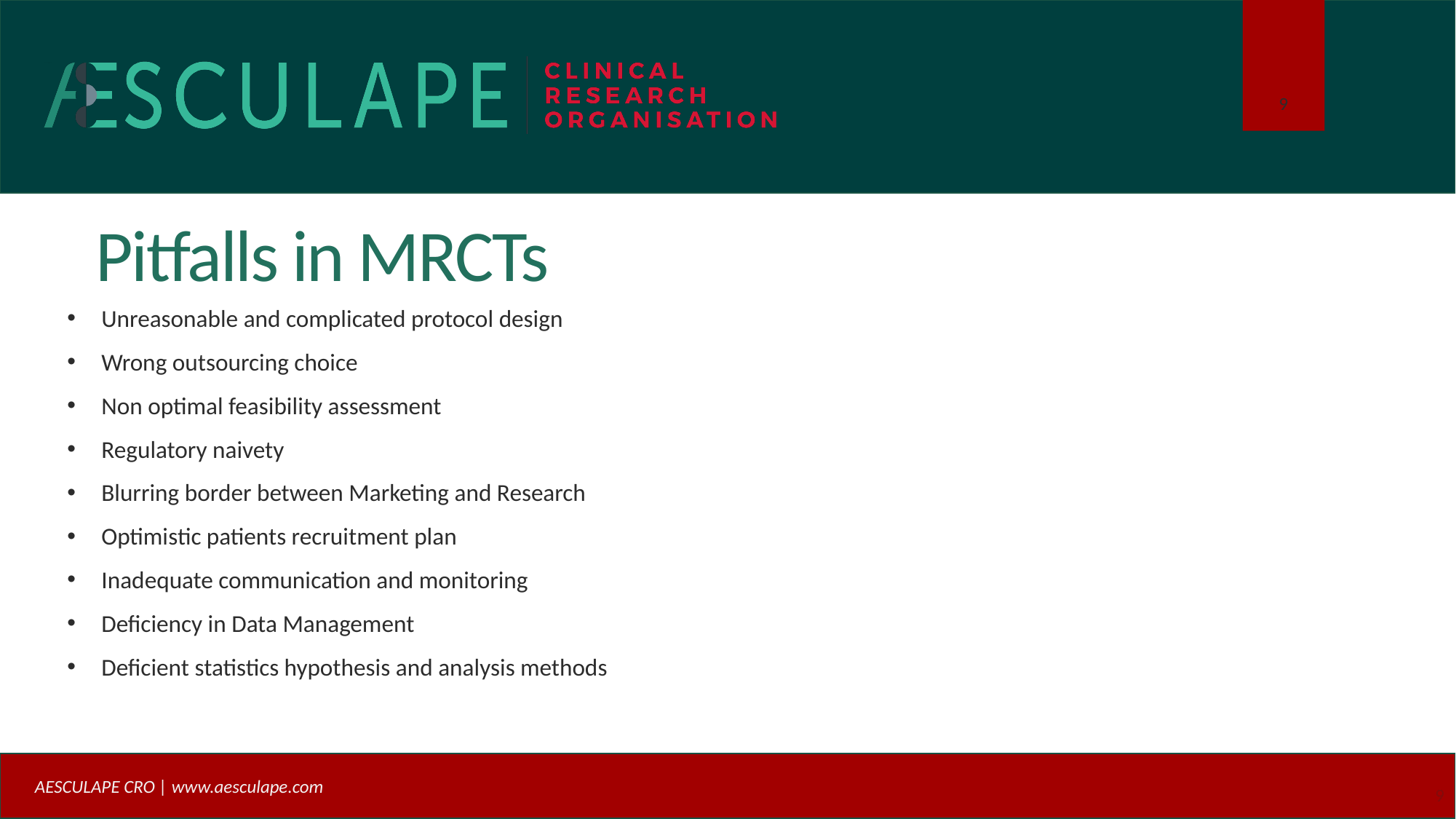

# Pitfalls in MRCTs
Unreasonable and complicated protocol design
Wrong outsourcing choice
Non optimal feasibility assessment
Regulatory naivety
Blurring border between Marketing and Research
Optimistic patients recruitment plan
Inadequate communication and monitoring
Deficiency in Data Management
Deficient statistics hypothesis and analysis methods
9